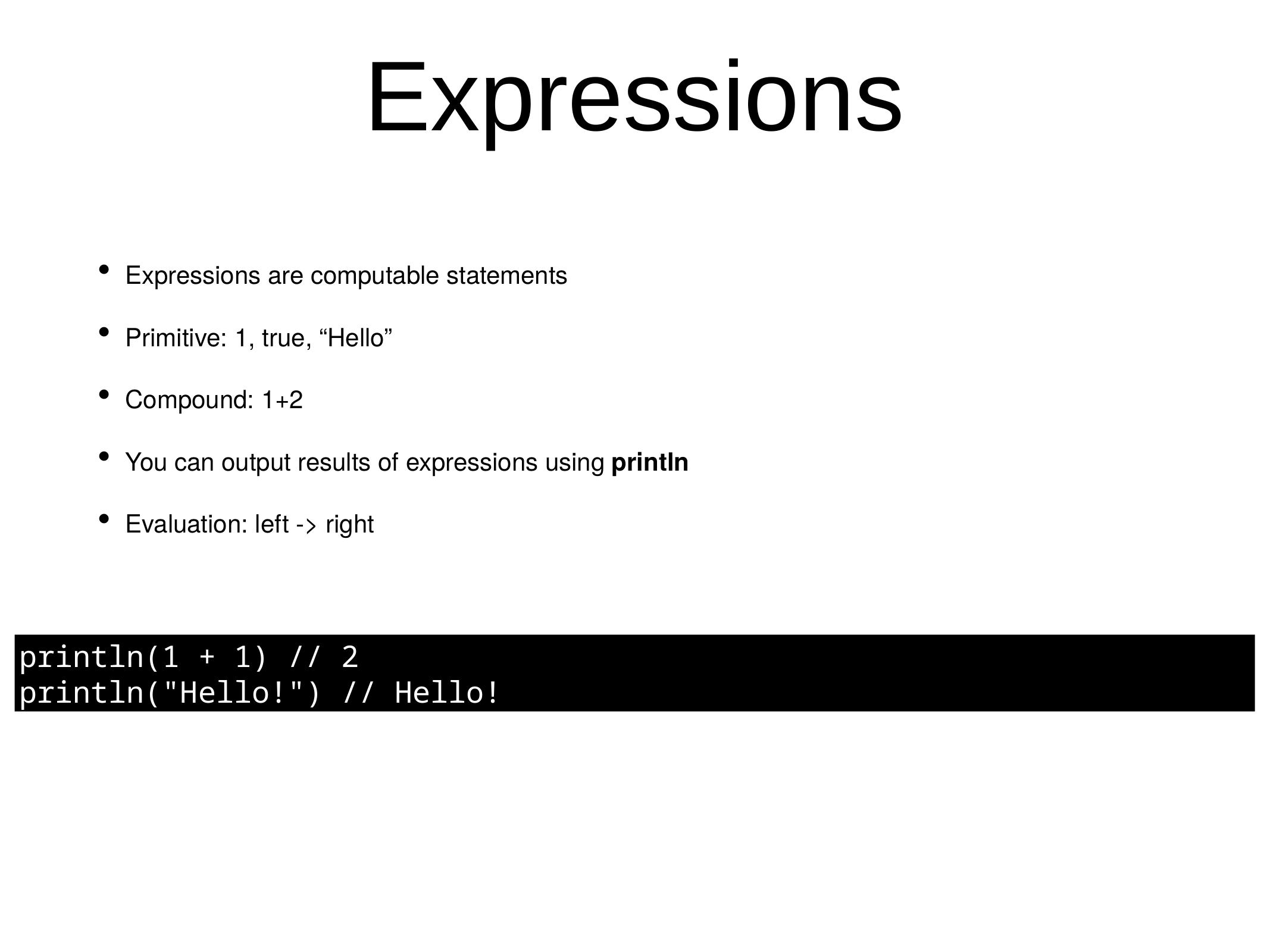

# Expressions
Expressions are computable statements
Primitive: 1, true, “Hello”
Compound: 1+2
You can output results of expressions using println
Evaluation: left -> right
println(1 + 1) // 2
println("Hello!") // Hello!